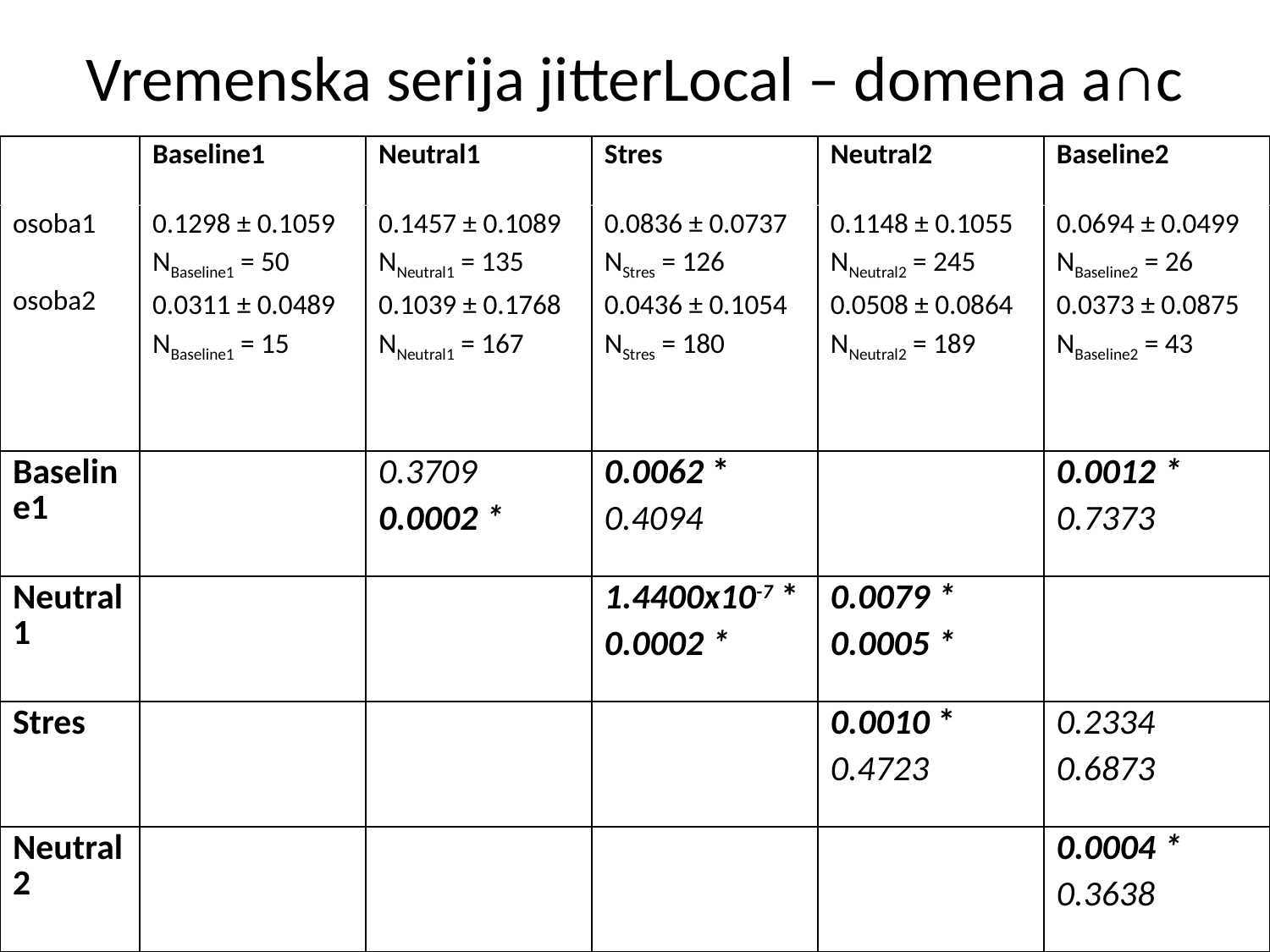

# Vremenska serija jitterLocal – domena a∩c
|  | Baseline1 | Neutral1 | Stres | Neutral2 | Baseline2 |
| --- | --- | --- | --- | --- | --- |
| osoba1   osoba2 | 0.1298 ± 0.1059 NBaseline1 = 50 0.0311 ± 0.0489 NBaseline1 = 15 | 0.1457 ± 0.1089 NNeutral1 = 135 0.1039 ± 0.1768 NNeutral1 = 167 | 0.0836 ± 0.0737 NStres = 126 0.0436 ± 0.1054 NStres = 180 | 0.1148 ± 0.1055 NNeutral2 = 245 0.0508 ± 0.0864 NNeutral2 = 189 | 0.0694 ± 0.0499 NBaseline2 = 26 0.0373 ± 0.0875 NBaseline2 = 43 |
| Baseline1 |  | 0.3709 0.0002 \* | 0.0062 \* 0.4094 |  | 0.0012 \* 0.7373 |
| Neutral1 |  |  | 1.4400x10-7 \* 0.0002 \* | 0.0079 \* 0.0005 \* |  |
| Stres |  |  |  | 0.0010 \* 0.4723 | 0.2334 0.6873 |
| Neutral2 |  |  |  |  | 0.0004 \* 0.3638 |